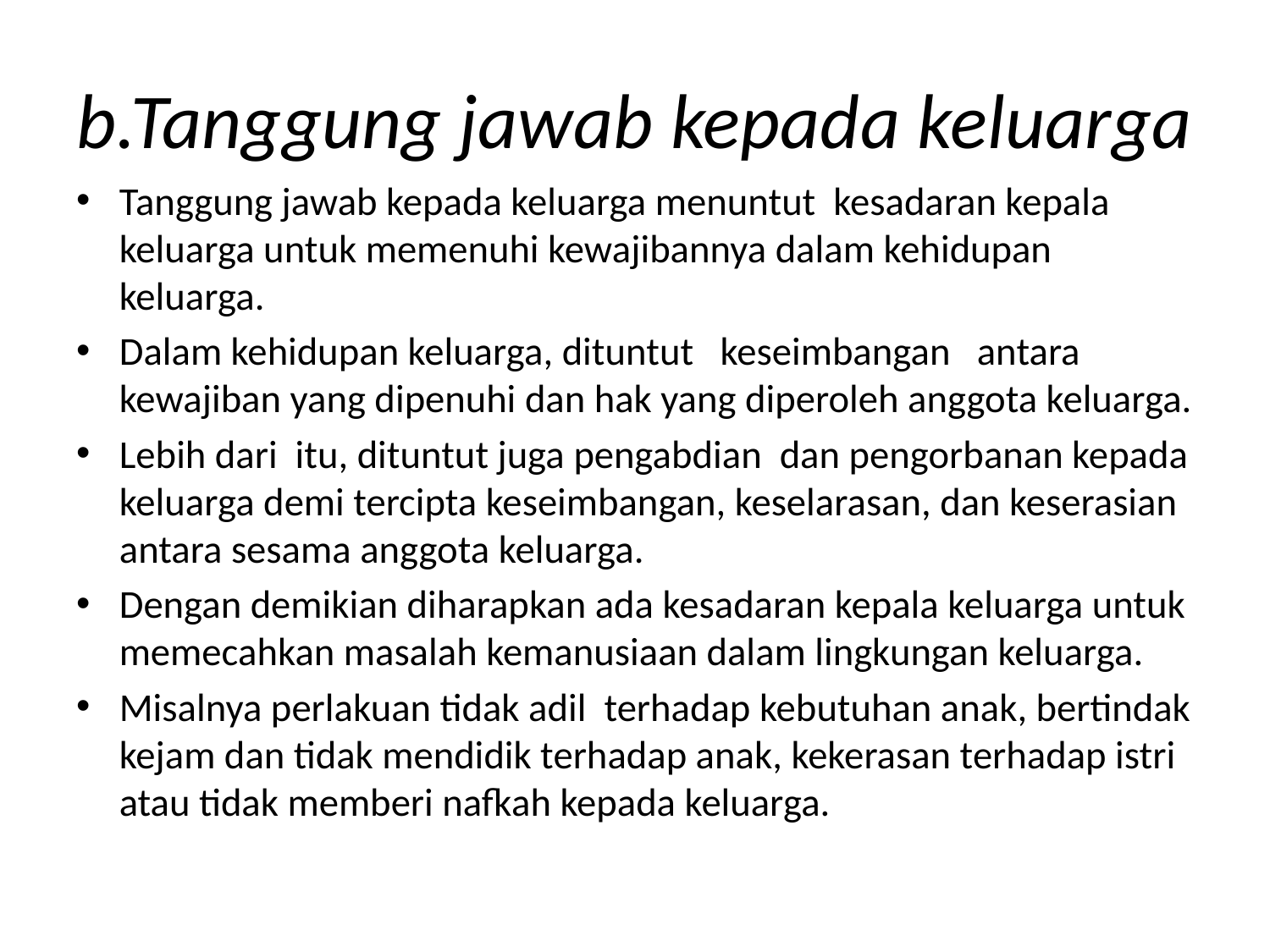

# b.Tanggung jawab kepada keluarga
Tanggung jawab kepada keluarga menuntut  kesadaran kepala keluarga untuk memenuhi kewajibannya dalam kehidupan keluarga.
Dalam kehidupan keluarga, dituntut   keseimbangan   antara kewajiban yang dipenuhi dan hak yang diperoleh anggota keluarga.
Lebih dari  itu, dituntut juga pengabdian  dan pengorbanan kepada keluarga demi tercipta keseimbangan, keselarasan, dan keserasian antara sesama anggota keluarga.
Dengan demikian diharapkan ada kesadaran kepala keluarga untuk memecahkan masalah kemanusiaan dalam lingkungan keluarga.
Misalnya perlakuan tidak adil  terhadap kebutuhan anak, bertindak kejam dan tidak mendidik terhadap anak, kekerasan terhadap istri  atau tidak memberi nafkah kepada keluarga.